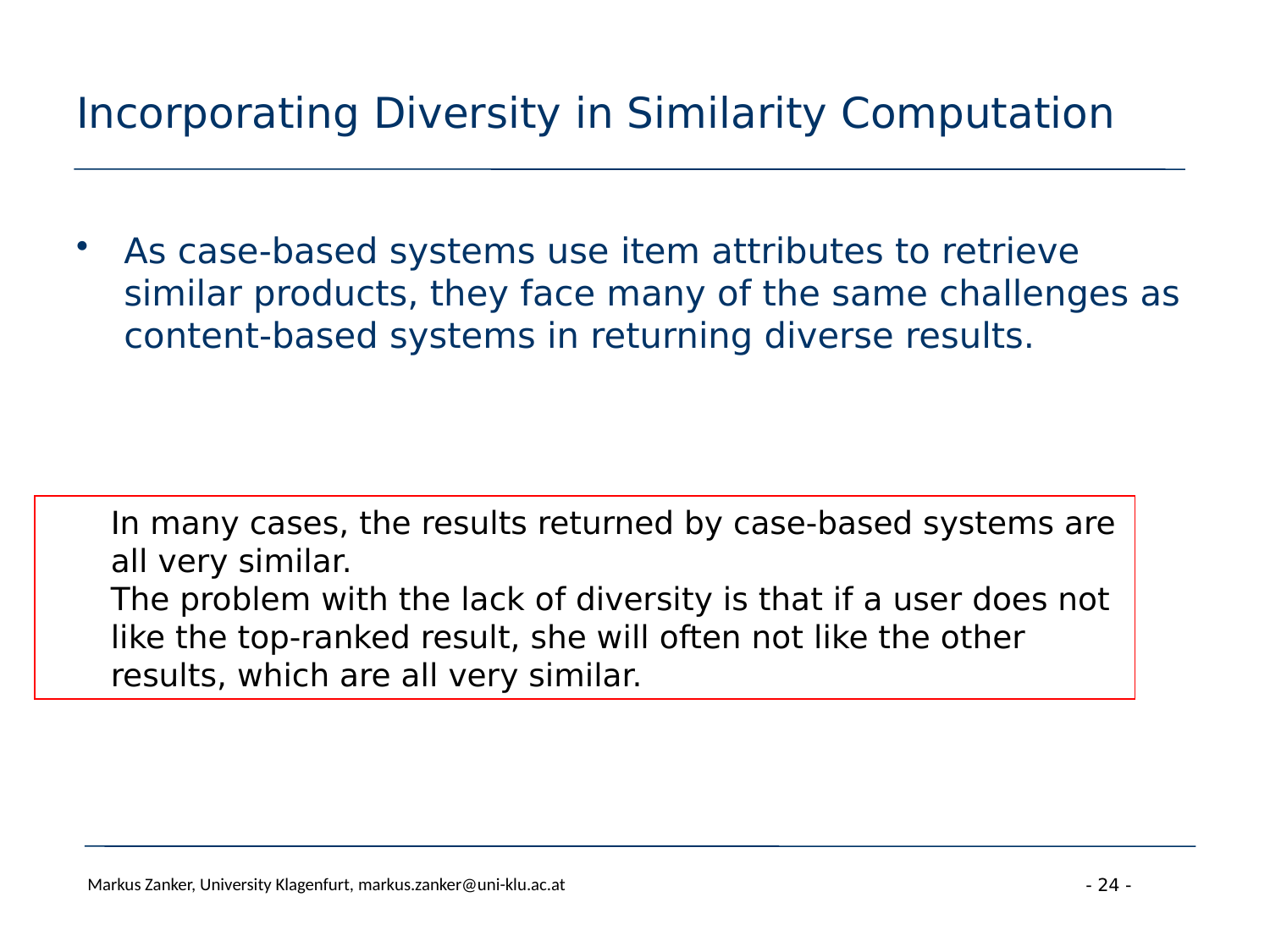

# Incorporating Diversity in Similarity Computation
As case-based systems use item attributes to retrieve similar products, they face many of the same challenges as content-based systems in returning diverse results.
In many cases, the results returned by case-based systems are all very similar.
The problem with the lack of diversity is that if a user does not like the top-ranked result, she will often not like the other results, which are all very similar.
Markus Zanker, University Klagenfurt, markus.zanker@uni-klu.ac.at